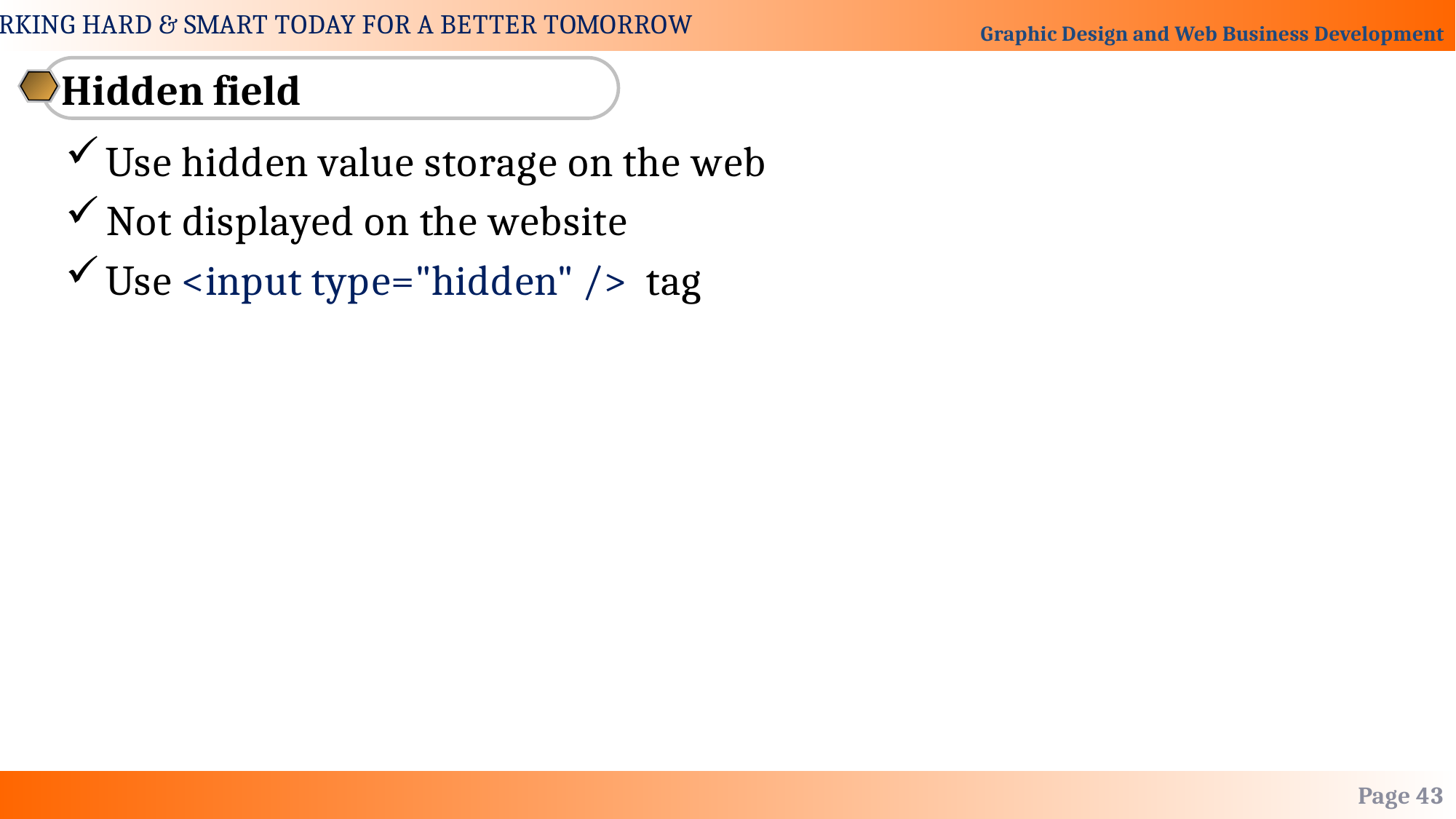

Hidden field

Use hidden value storage on the web
Not displayed on the website
Use <input type="hidden" />  tag
Page 43